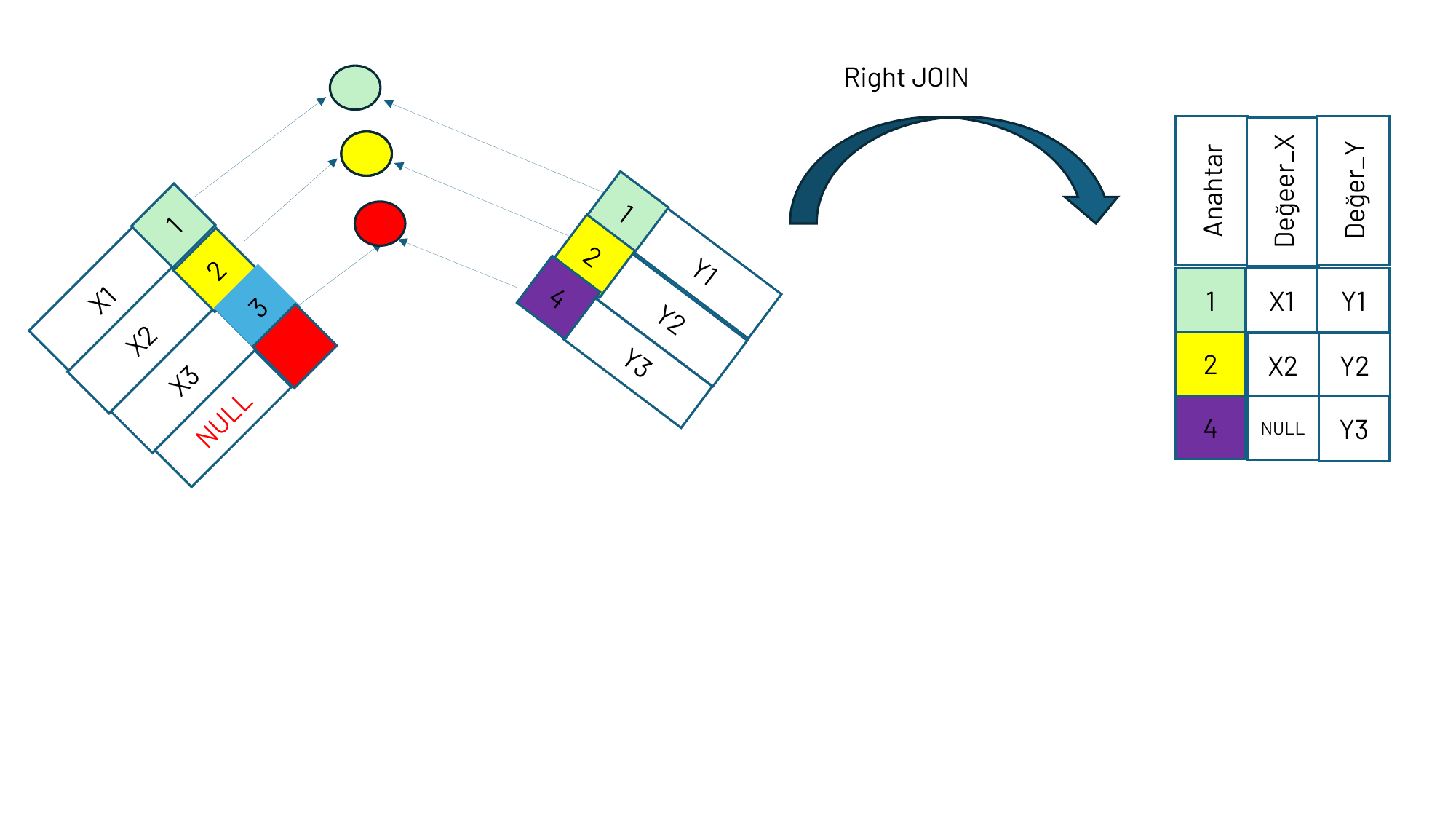

Right JOIN

Anahtar
Değer_Y
Değeer_X
1
2
Y1
4
Y2
Y3
1
2
X1
3
X2
X3

X1
Y1
1

2
X2
Y2
NULL
NULL
4
Y3